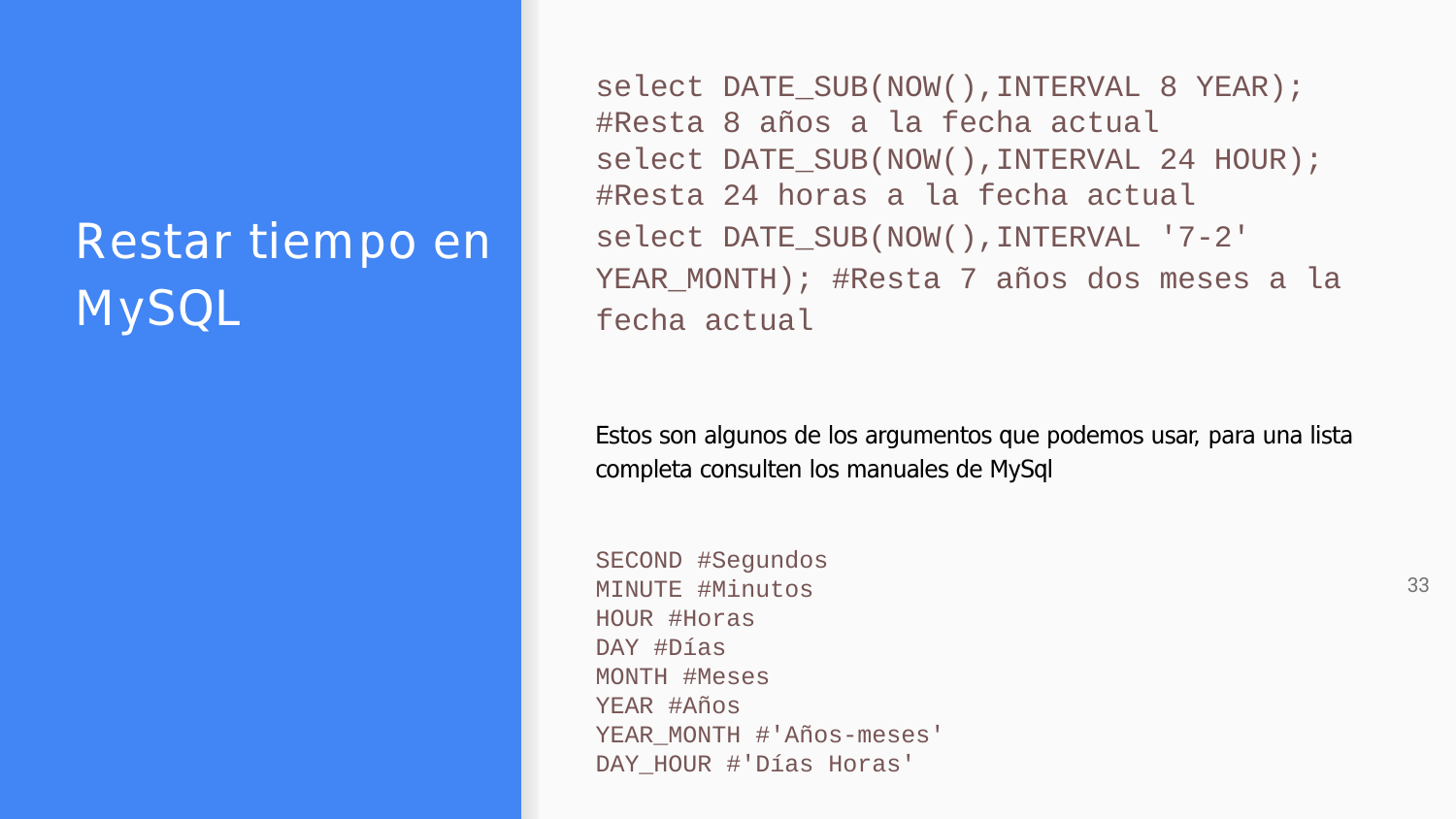

select DATE_SUB(NOW(),INTERVAL 8 YEAR); #Resta 8 años a la fecha actual
select DATE_SUB(NOW(),INTERVAL 24 HOUR); #Resta 24 horas a la fecha actual
select DATE_SUB(NOW(),INTERVAL '7-2' YEAR_MONTH); #Resta 7 años dos meses a la fecha actual

Estos son algunos de los argumentos que podemos usar, para una lista completa consulten los manuales de MySql

SECOND #Segundos
MINUTE #Minutos
HOUR #Horas
DAY #Días
MONTH #Meses
YEAR #Años
YEAR_MONTH #'Años-meses'
DAY_HOUR #'Días Horas'
# Restar tiempo en MySQL
33